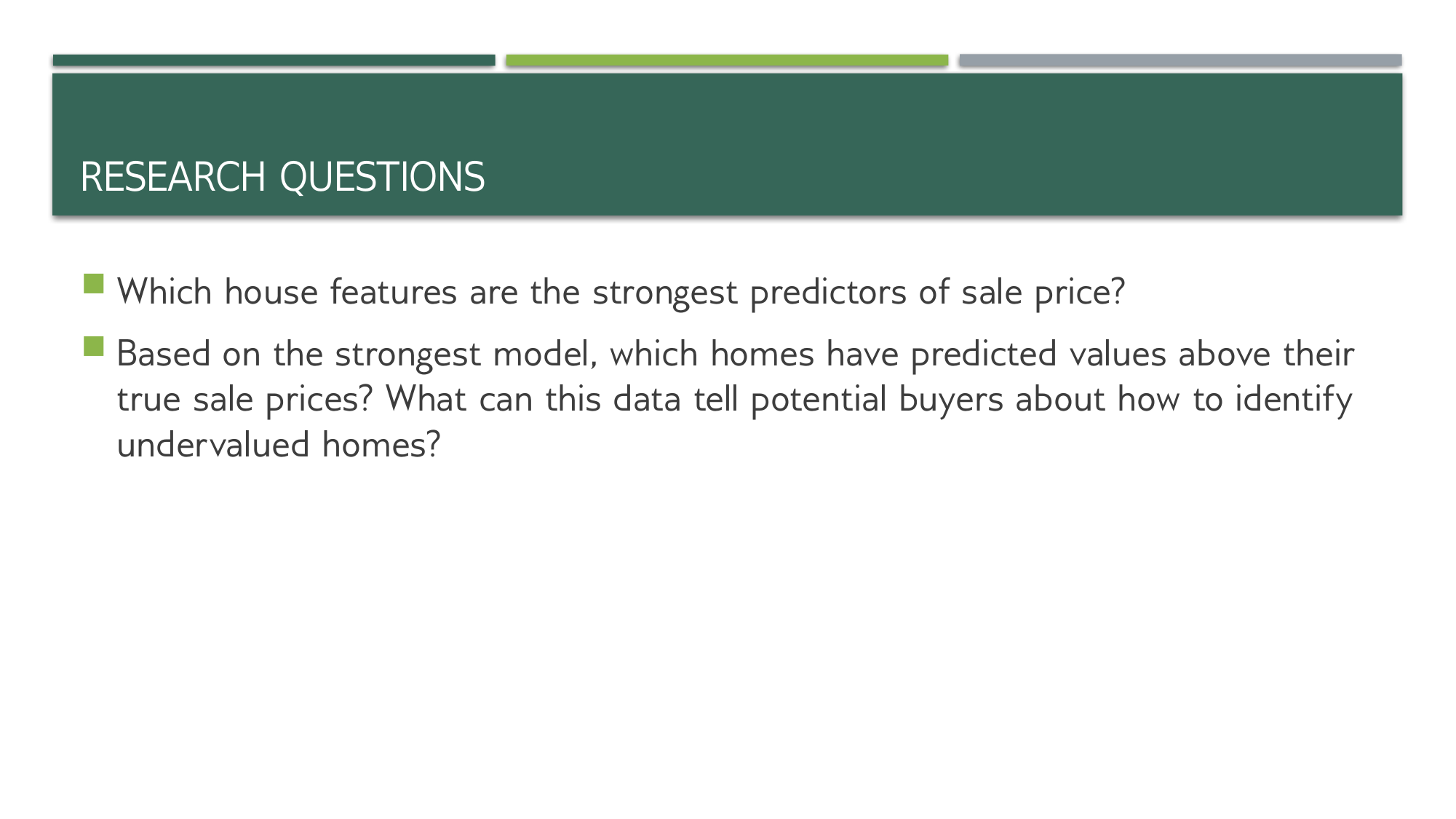

# Research Questions
Which house features are the strongest predictors of sale price?
Based on the strongest model, which homes have predicted values above their true sale prices? What can this data tell potential buyers about how to identify undervalued homes?